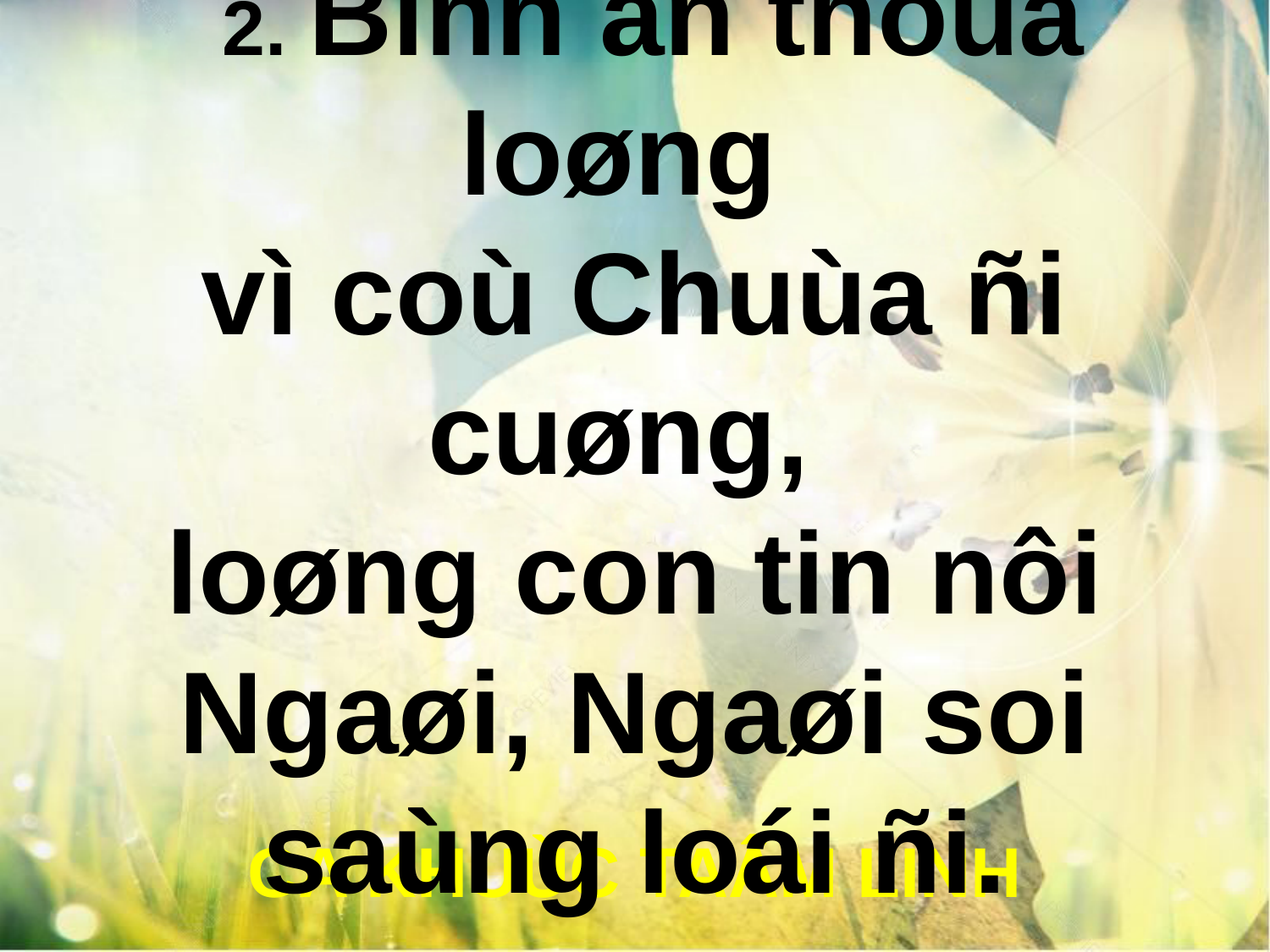

2. Bình an thoûa loøng
vì coù Chuùa ñi cuøng,
loøng con tin nôi Ngaøi, Ngaøi soi saùng loái ñi.
CA KHUÙC TAÂM LINH